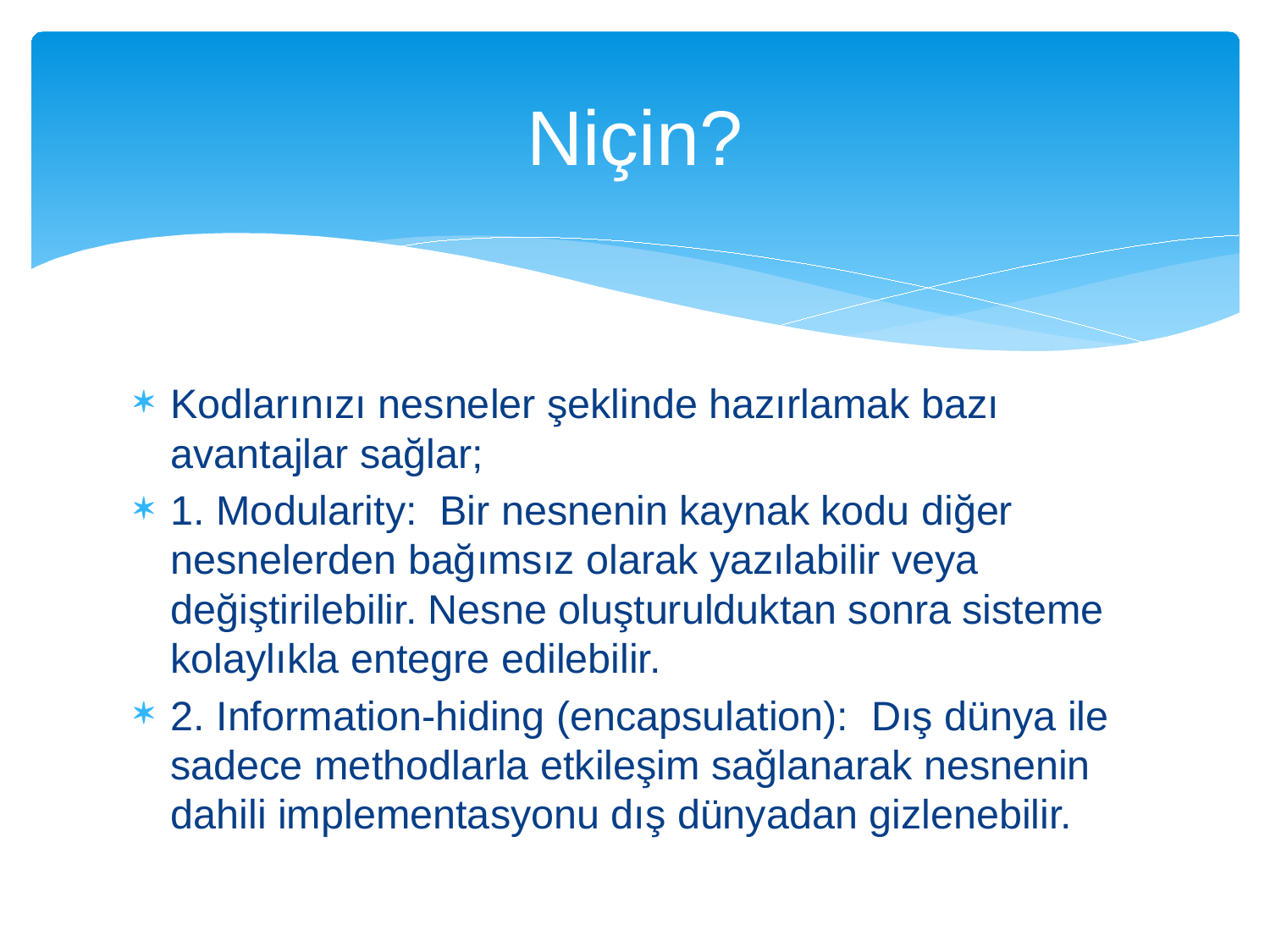

# Niçin?
Kodlarınızı nesneler şeklinde hazırlamak bazı avantajlar sağlar;
1. Modularity:  Bir nesnenin kaynak kodu diğer nesnelerden bağımsız olarak yazılabilir veya değiştirilebilir. Nesne oluşturulduktan sonra sisteme kolaylıkla entegre edilebilir.
2. Information-hiding (encapsulation):  Dış dünya ile sadece methodlarla etkileşim sağlanarak nesnenin dahili implementasyonu dış dünyadan gizlenebilir.